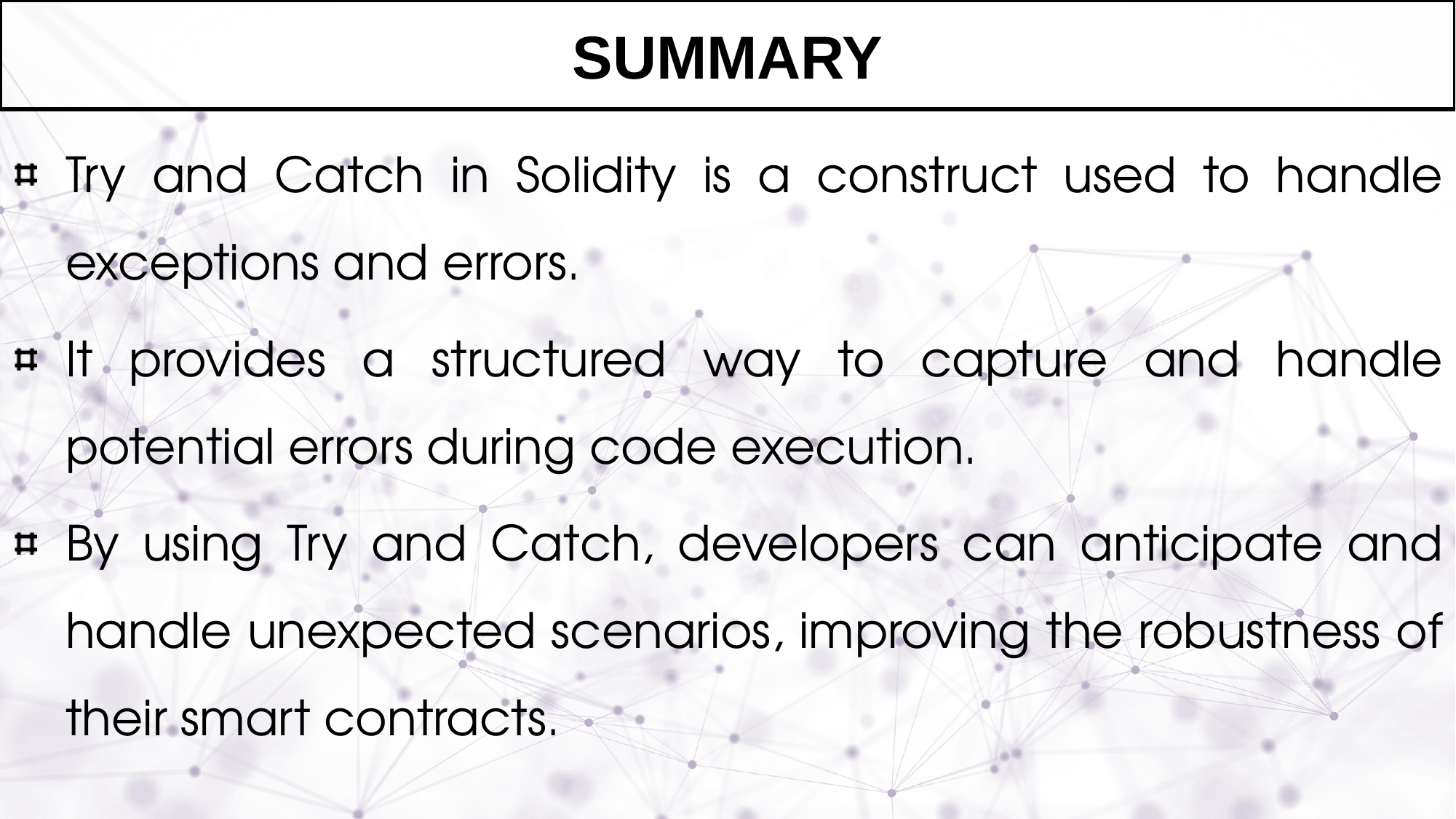

# Summary
Try and Catch in Solidity is a construct used to handle exceptions and errors.
It provides a structured way to capture and handle potential errors during code execution.
By using Try and Catch, developers can anticipate and handle unexpected scenarios, improving the robustness of their smart contracts.